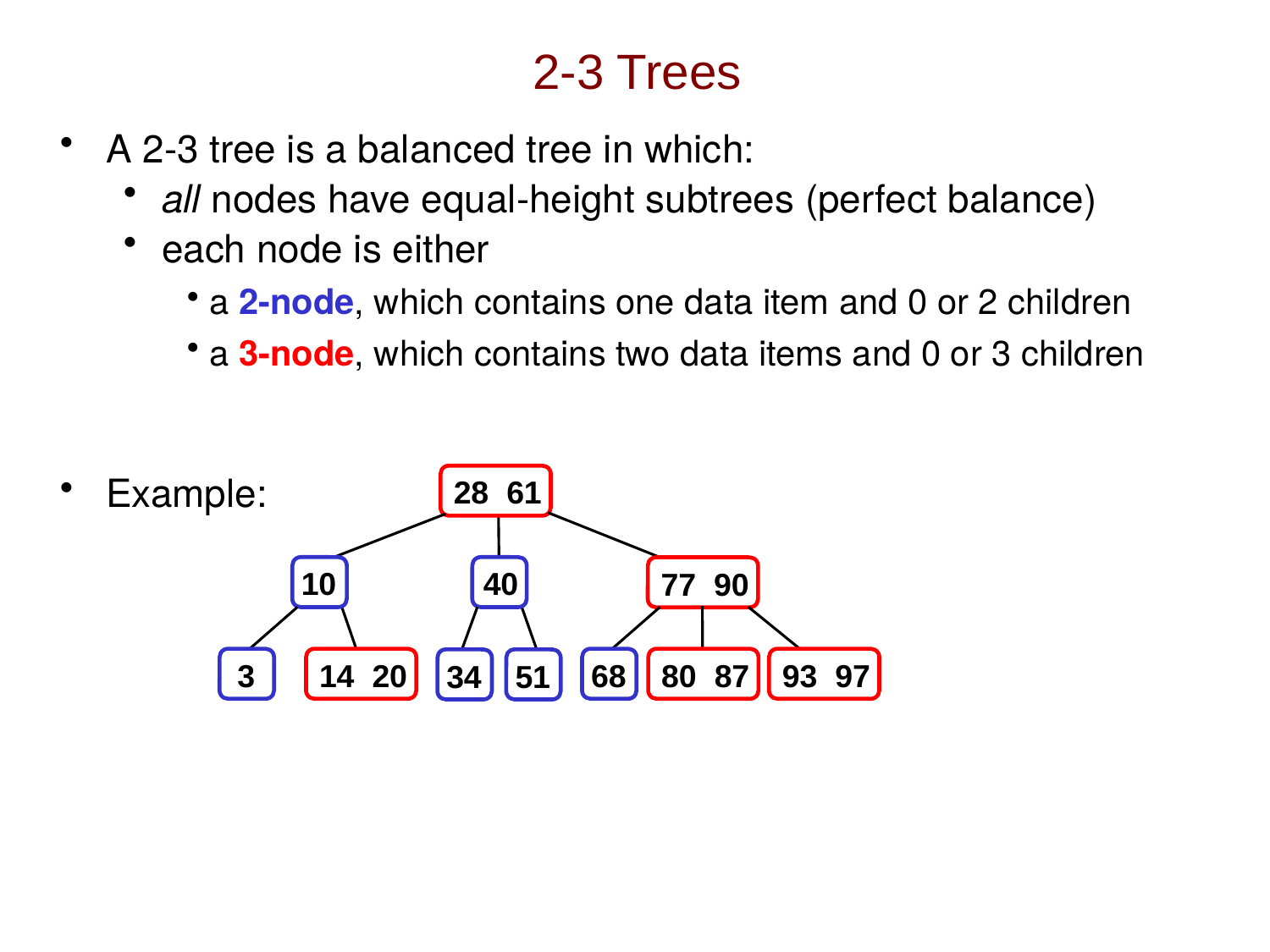

# 2-3 Trees
A 2-3 tree is a balanced tree in which:
all nodes have equal-height subtrees (perfect balance)
each node is either
a 2-node, which contains one data item and 0 or 2 children
a 3-node, which contains two data items and 0 or 3 children

Example:

    28  61

10
40
    77  90

3
    14  20

68
    80  87
    93  97
34
51